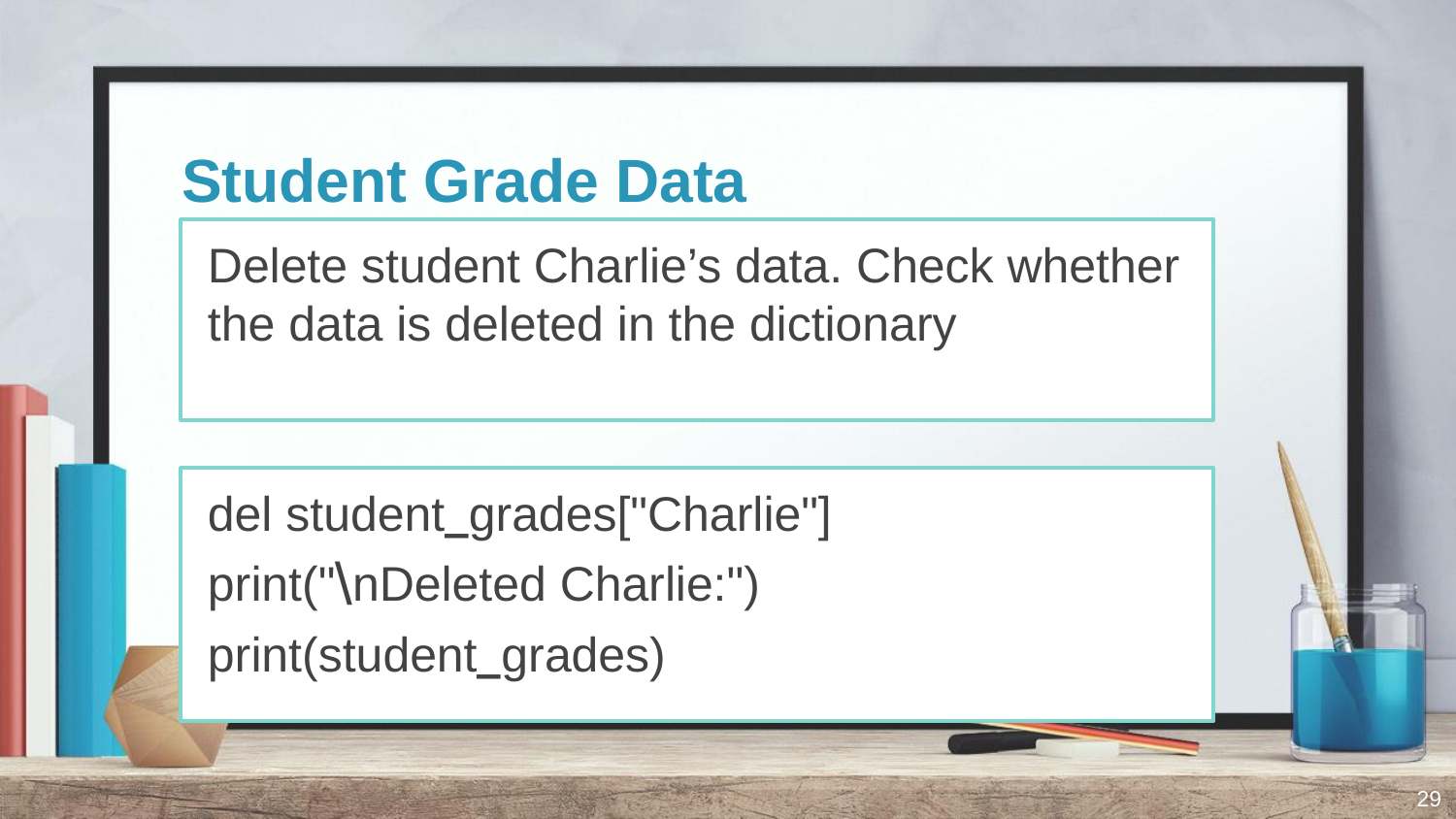

# Student Grade Data
Delete student Charlie’s data. Check whether the data is deleted in the dictionary

del student_grades["Charlie"]
print("\nDeleted Charlie:")
print(student_grades)
29